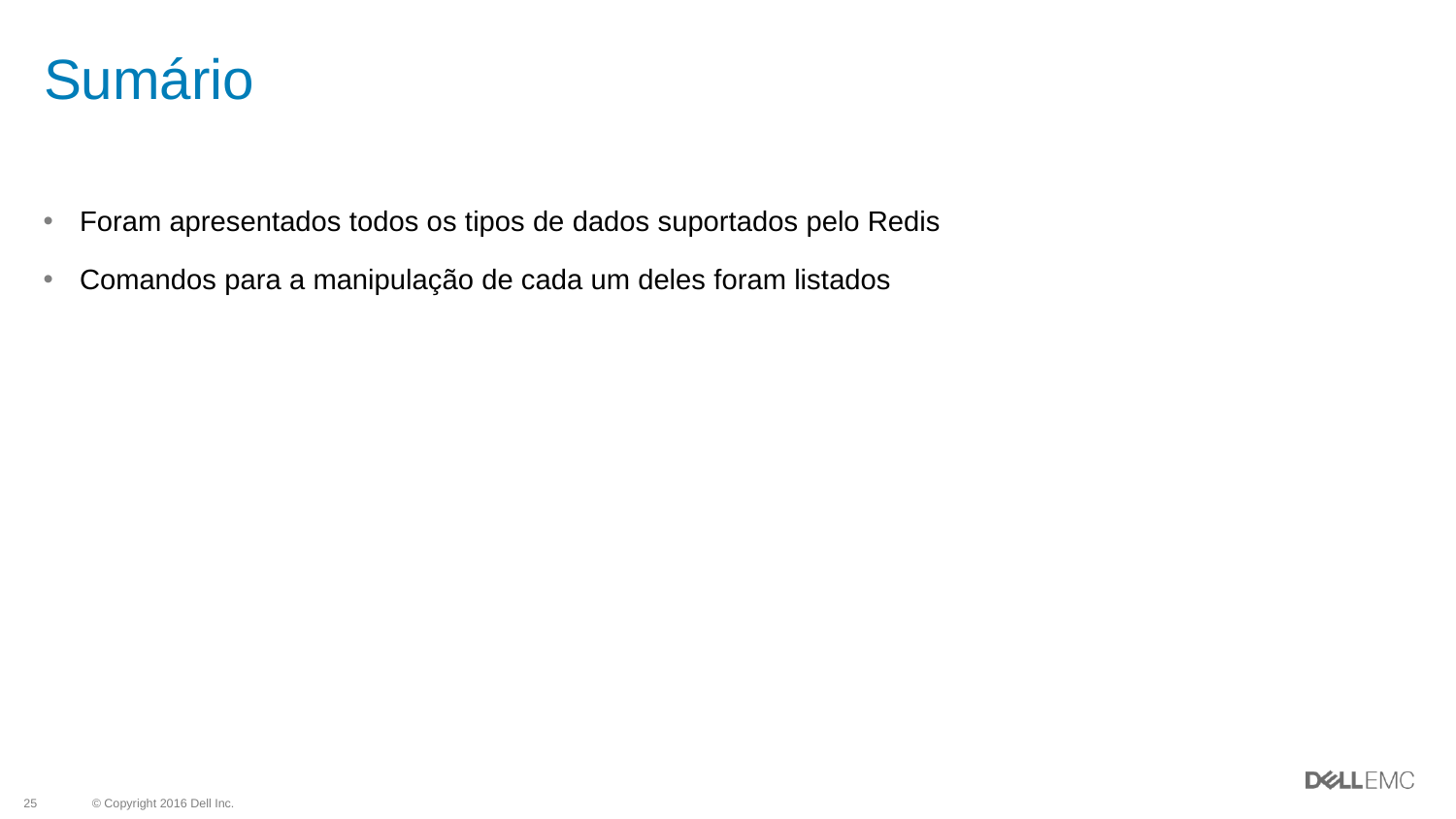

# Sumário
Foram apresentados todos os tipos de dados suportados pelo Redis
Comandos para a manipulação de cada um deles foram listados